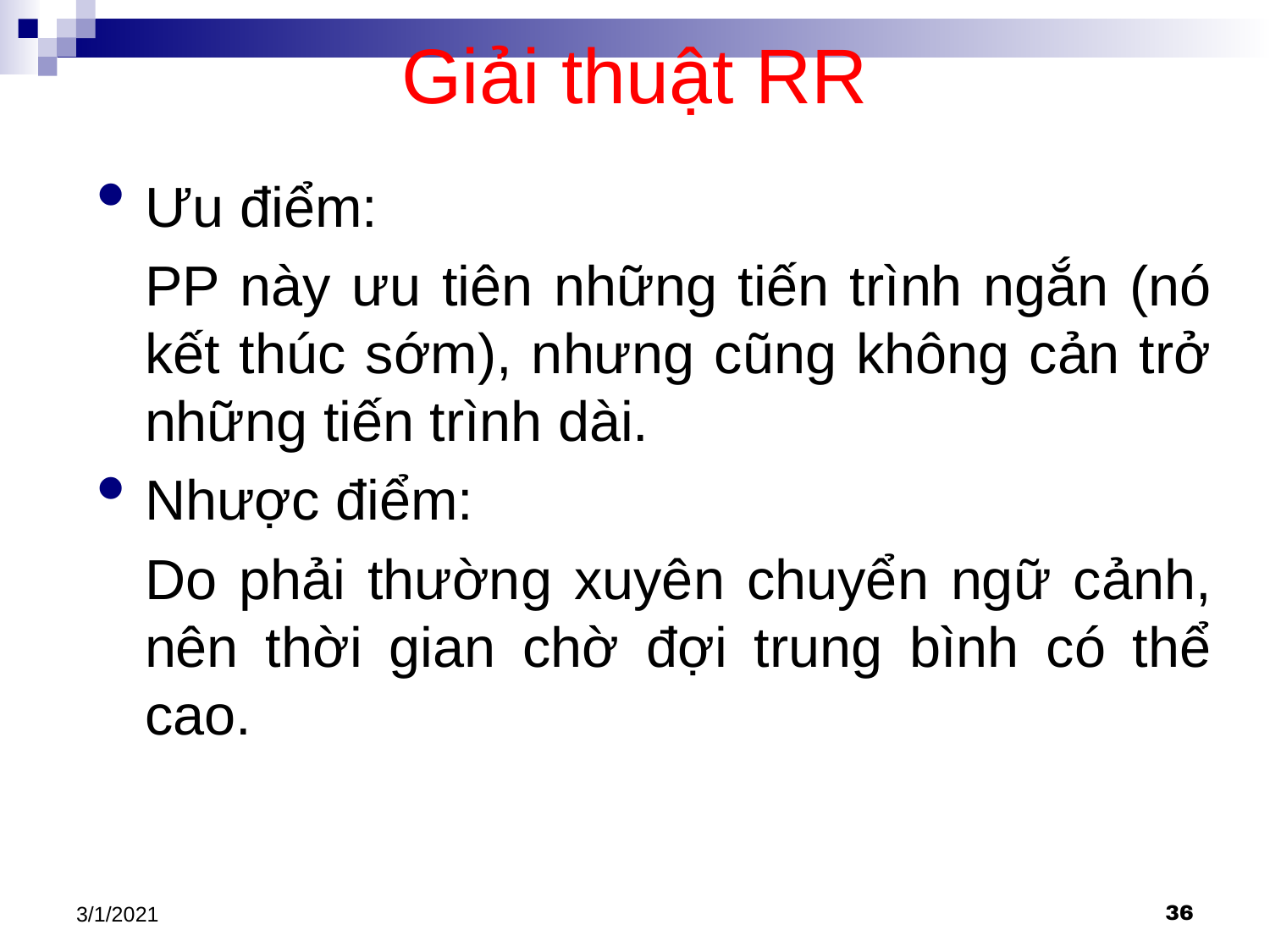

# Giải thuật RR

Ưu điểm:
	PP này ưu tiên những tiến trình ngắn (nó kết thúc sớm), nhưng cũng không cản trở những tiến trình dài.
Nhược điểm:
	Do phải thường xuyên chuyển ngữ cảnh, nên thời gian chờ đợi trung bình có thể cao.

3/1/2021
36